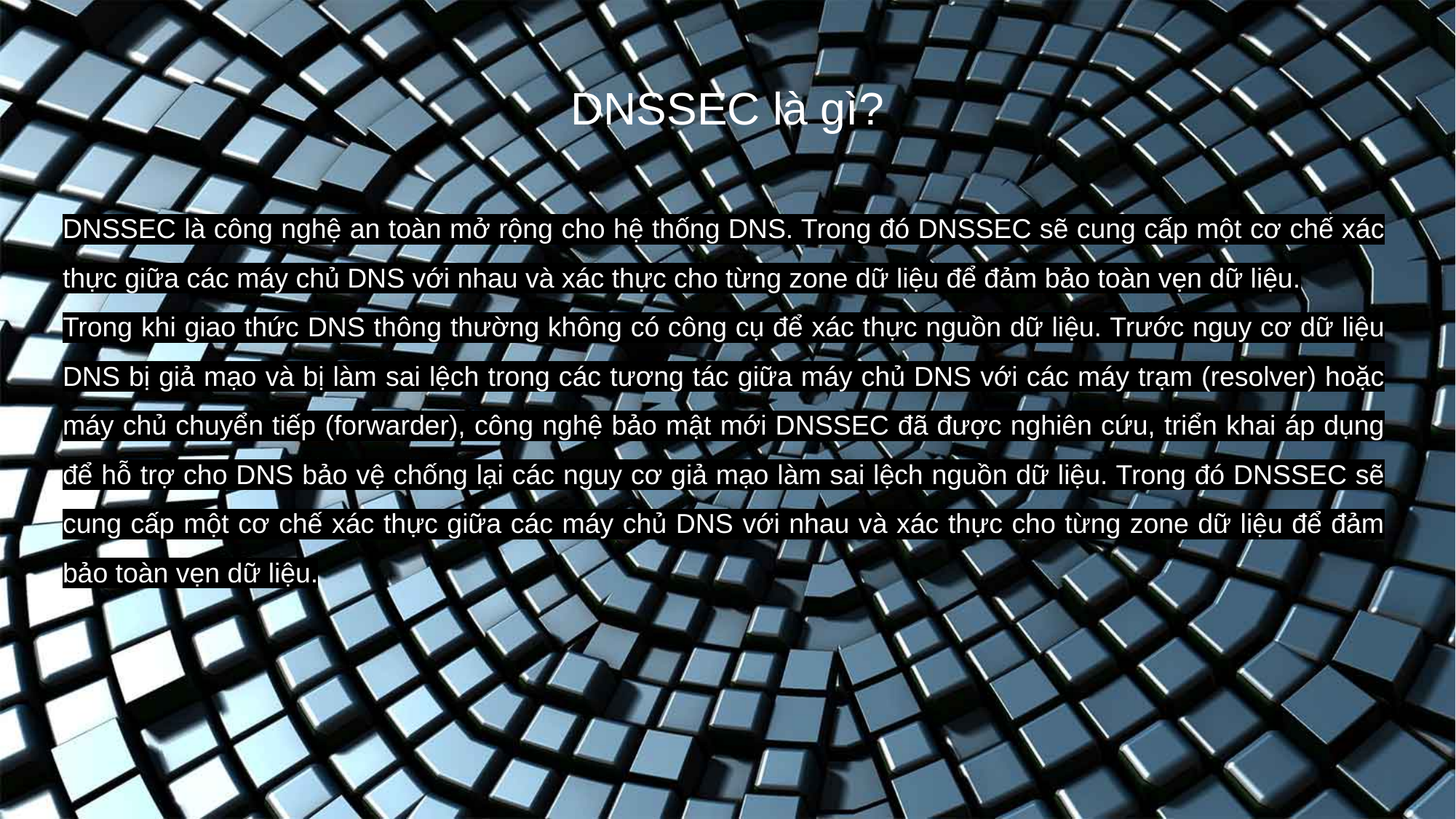

DNSSEC là gì?
DNSSEC là công nghệ an toàn mở rộng cho hệ thống DNS. Trong đó DNSSEC sẽ cung cấp một cơ chế xác thực giữa các máy chủ DNS với nhau và xác thực cho từng zone dữ liệu để đảm bảo toàn vẹn dữ liệu.
Trong khi giao thức DNS thông thường không có công cụ để xác thực nguồn dữ liệu. Trước nguy cơ dữ liệu DNS bị giả mạo và bị làm sai lệch trong các tương tác giữa máy chủ DNS với các máy trạm (resolver) hoặc máy chủ chuyển tiếp (forwarder), công nghệ bảo mật mới DNSSEC đã được nghiên cứu, triển khai áp dụng để hỗ trợ cho DNS bảo vệ chống lại các nguy cơ giả mạo làm sai lệch nguồn dữ liệu. Trong đó DNSSEC sẽ cung cấp một cơ chế xác thực giữa các máy chủ DNS với nhau và xác thực cho từng zone dữ liệu để đảm bảo toàn vẹn dữ liệu.